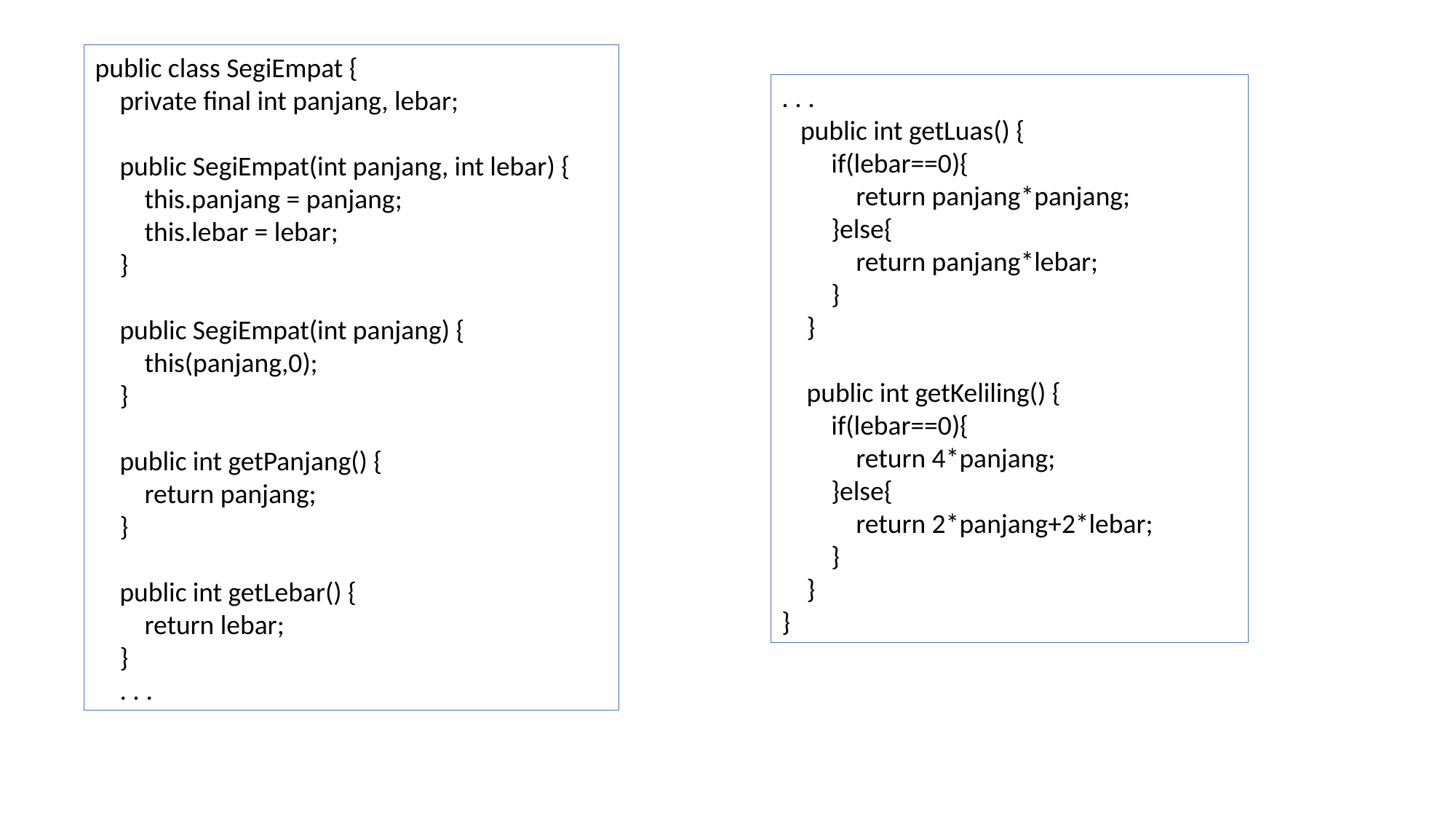

public class SegiEmpat {
    private final int panjang, lebar;

    public SegiEmpat(int panjang, int lebar) {
        this.panjang = panjang;
        this.lebar = lebar;
    }

    public SegiEmpat(int panjang) {
        this(panjang,0);
    }

    public int getPanjang() {
        return panjang;
    }

    public int getLebar() {
        return lebar;
    }
    . . .
. . .
   public int getLuas() {
        if(lebar==0){
            return panjang*panjang;
        }else{
            return panjang*lebar;
        }
    }

    public int getKeliling() {
        if(lebar==0){
            return 4*panjang;
        }else{
            return 2*panjang+2*lebar;
        }
    }
}